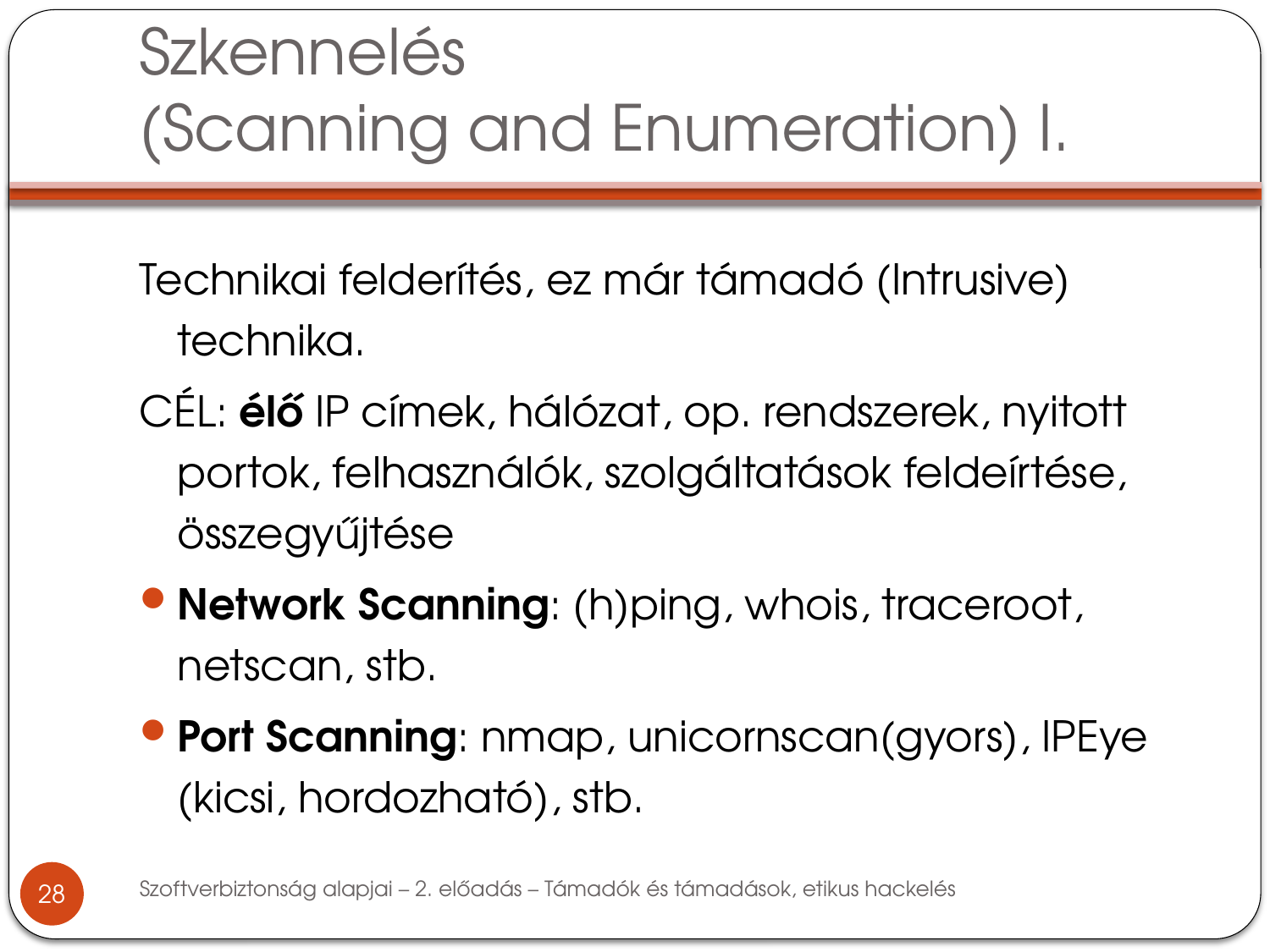

# Szkennelés (Scanning and Enumeration) I.
Technikai felderítés, ez már támadó (Intrusive) technika.
CÉL: élő IP címek, hálózat, op. rendszerek, nyitott portok, felhasználók, szolgáltatások feldeírtése, összegyűjtése
Network Scanning: (h)ping, whois, traceroot,  netscan, stb.
Port Scanning: nmap, unicornscan(gyors), IPEye (kicsi, hordozható), stb.
Szoftverbiztonság alapjai – 2. előadás – Támadók és támadások, etikus hackelés
28